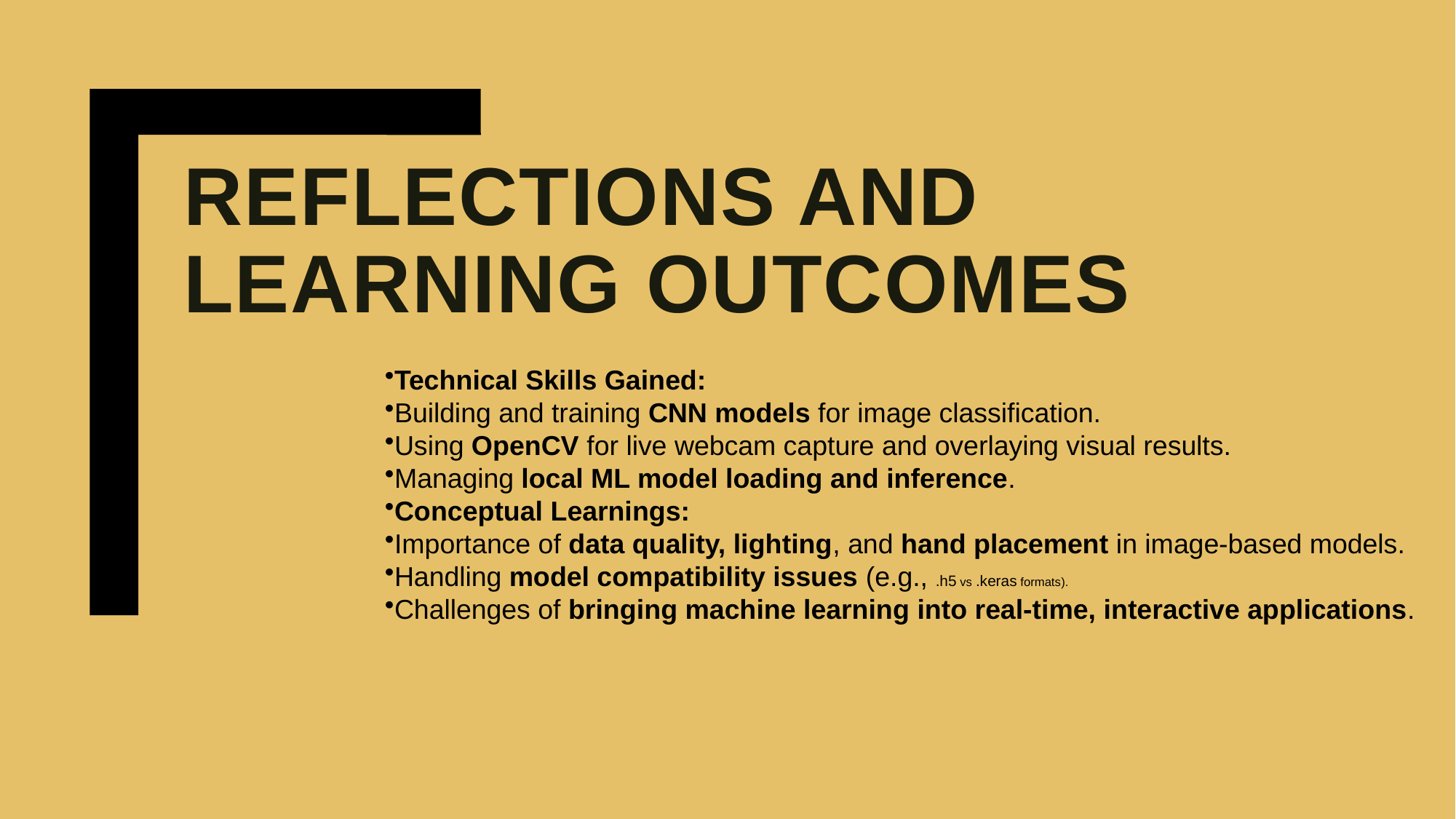

# Reflections and Learning Outcomes
Technical Skills Gained:
Building and training CNN models for image classification.
Using OpenCV for live webcam capture and overlaying visual results.
Managing local ML model loading and inference.
Conceptual Learnings:
Importance of data quality, lighting, and hand placement in image-based models.
Handling model compatibility issues (e.g., .h5 vs .keras formats).
Challenges of bringing machine learning into real-time, interactive applications.